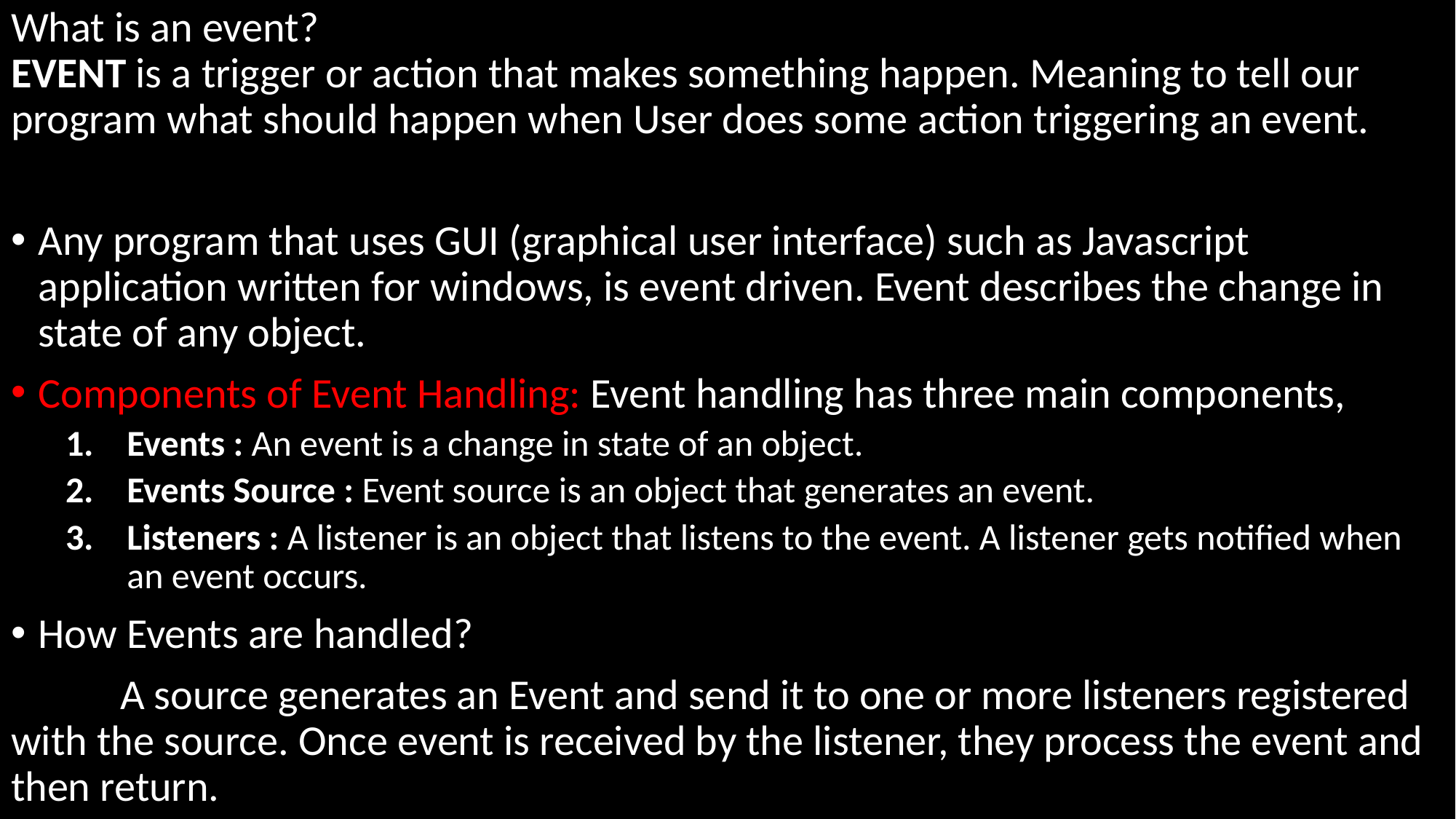

What is an event?
EVENT is a trigger or action that makes something happen. Meaning to tell our program what should happen when User does some action triggering an event.

Any program that uses GUI (graphical user interface) such as Javascript application written for windows, is event driven. Event describes the change in state of any object.
Components of Event Handling: Event handling has three main components,
Events : An event is a change in state of an object.
Events Source : Event source is an object that generates an event.
Listeners : A listener is an object that listens to the event. A listener gets notified when an event occurs.
How Events are handled?
	A source generates an Event and send it to one or more listeners registered with the source. Once event is received by the listener, they process the event and then return.